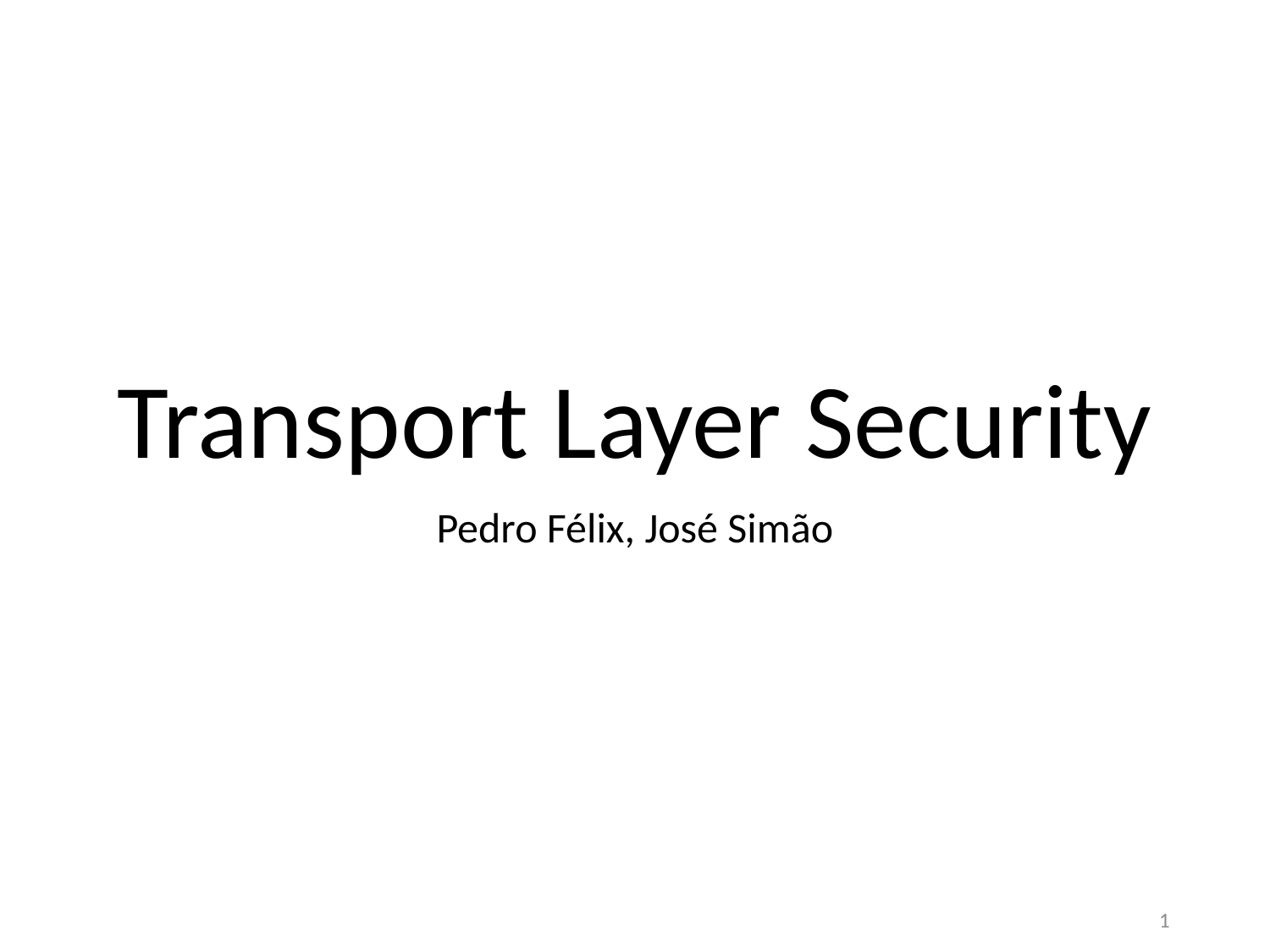

# Transport Layer Security
Pedro Félix, José Simão
1